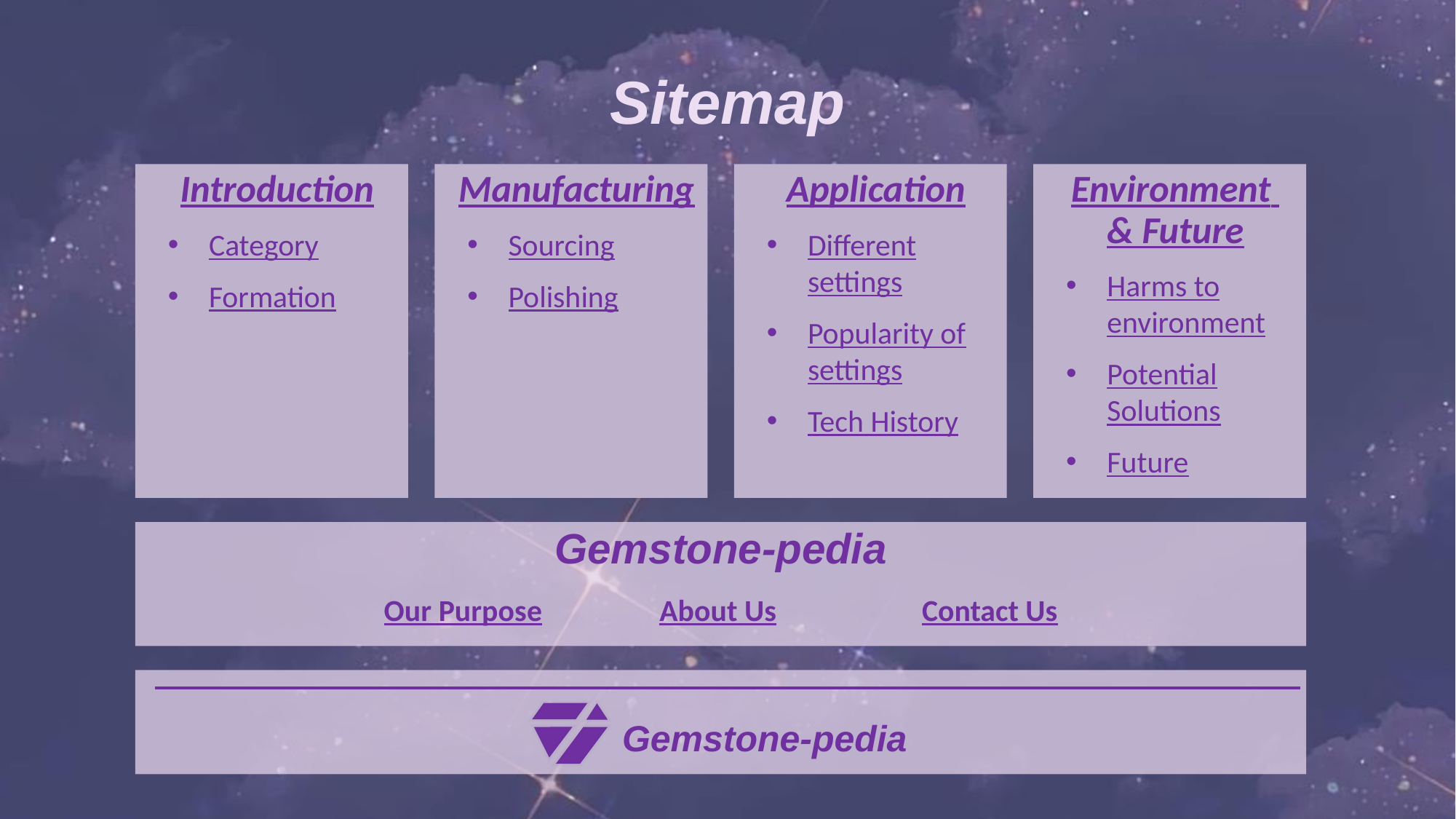

# Sitemap
Introduction
Category
Formation
Manufacturing
Sourcing
Polishing
Application
Different settings
Popularity of settings
Tech History
Environment  & Future
Harms to environment
Potential Solutions
Future

Gemstone-pedia
Our Purpose                 About Us                 Contact Us

Gemstone-pedia